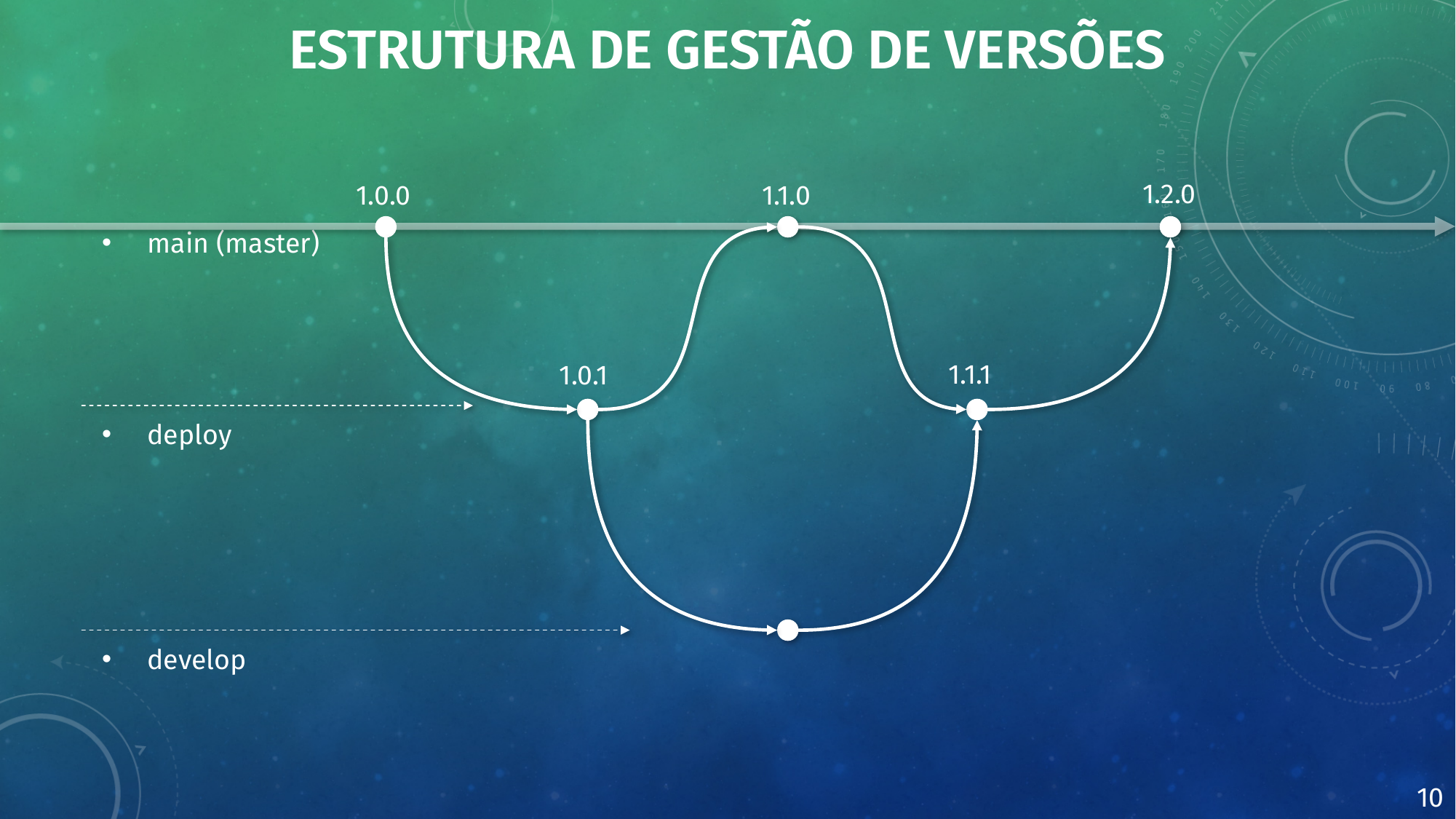

# Estrutura de gestão de versões

main (master)

deploy

develop
1.2.0
1.0.0
1.1.0

1.1.1
1.0.1

10